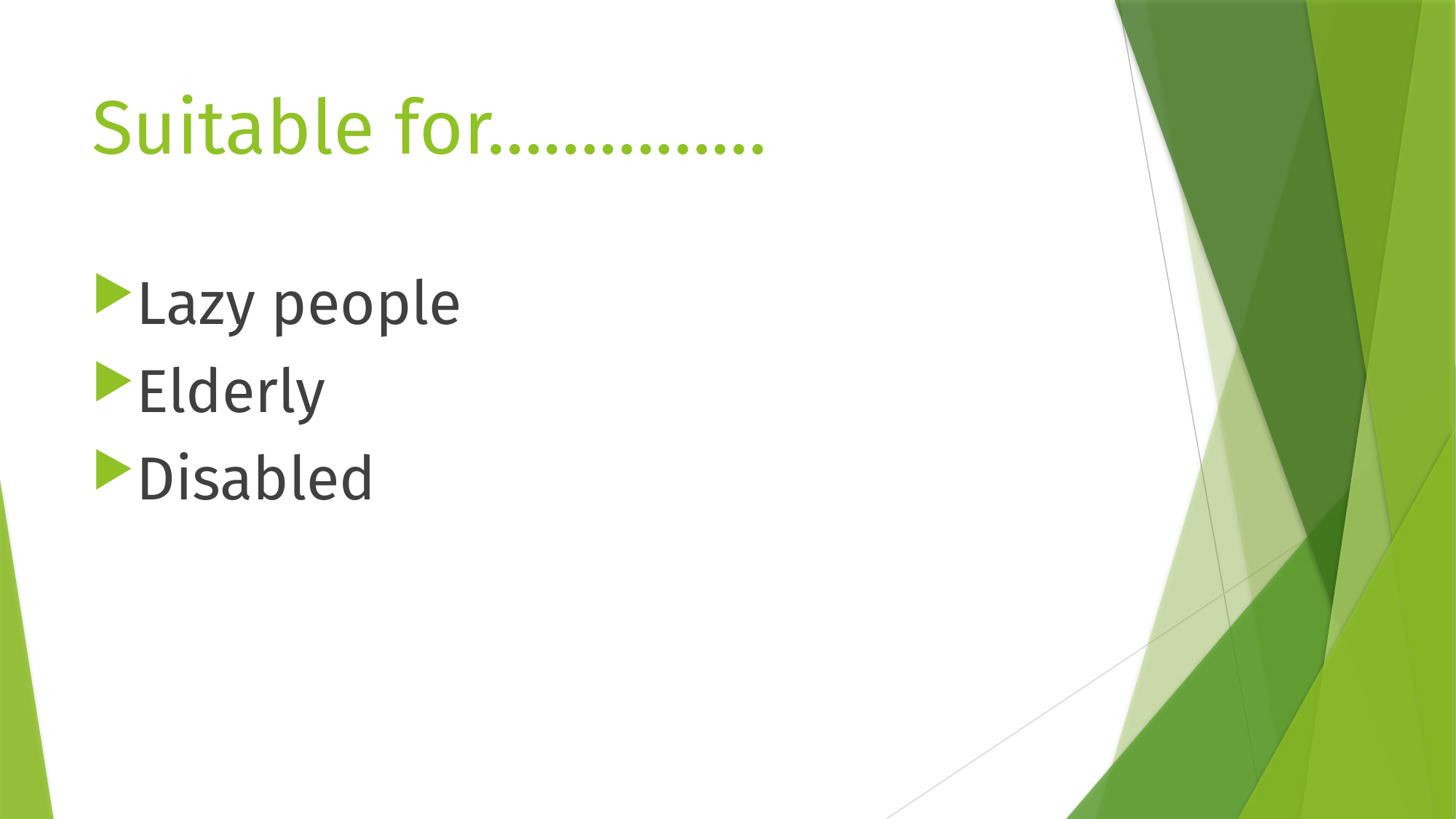

# Suitable for……………
Lazy people
Elderly
Disabled